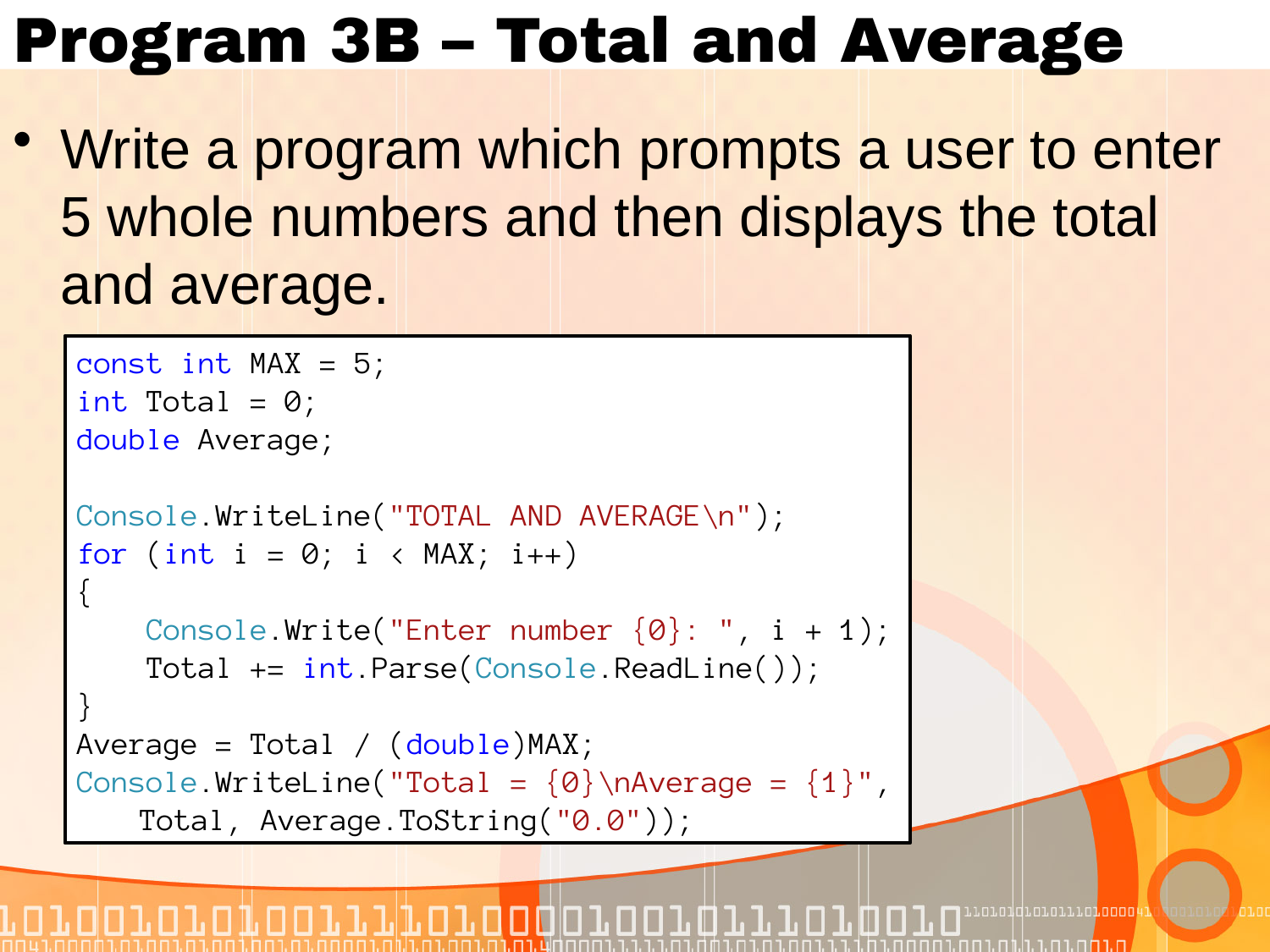

# Program 3B – Total and Average
Write a program which prompts a user to enter 5 whole numbers and then displays the total and average.
const int MAX = 5;
int Total = 0;
double Average;

Console.WriteLine("TOTAL AND AVERAGE\n");
for (int i = 0; i < MAX; i++)
{
    Console.Write("Enter number {0}: ", i + 1);
    Total += int.Parse(Console.ReadLine());
}
Average = Total / (double)MAX;
Console.WriteLine("Total = {0}\nAverage = {1}", Total, Average.ToString("0.0"));